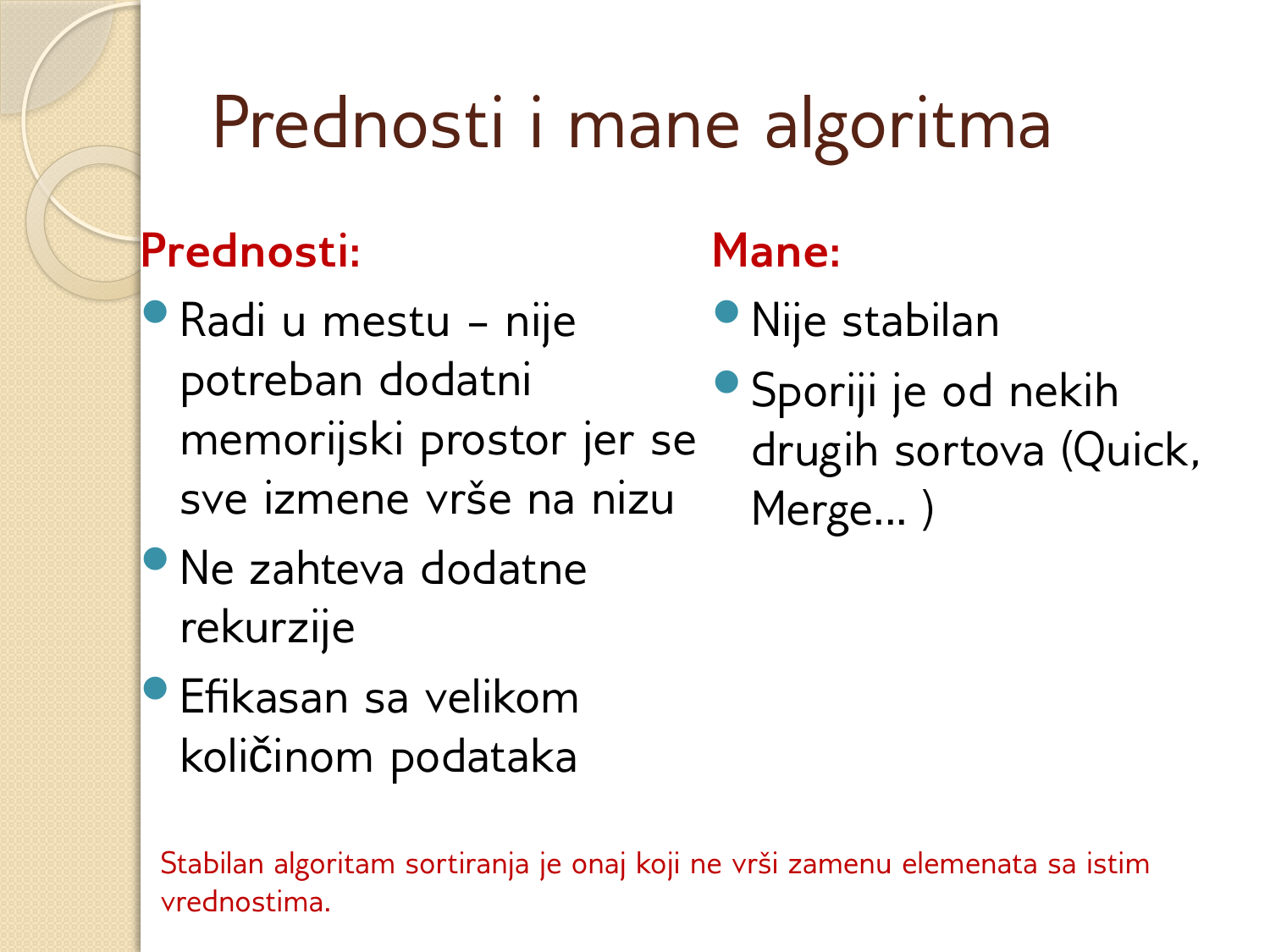

# Prednosti i mane algoritma
Prednosti:
Radi u mestu – nije potreban dodatni memorijski prostor jer se sve izmene vrše na nizu
Ne zahteva dodatne rekurzije
Efikasan sa velikom količinom podataka

Mane:
Nije stabilan
Sporiji je od nekih drugih sortova (Quick, Merge... )
Stabilan algoritam sortiranja je onaj koji ne vrši zamenu elemenata sa istim vrednostima.